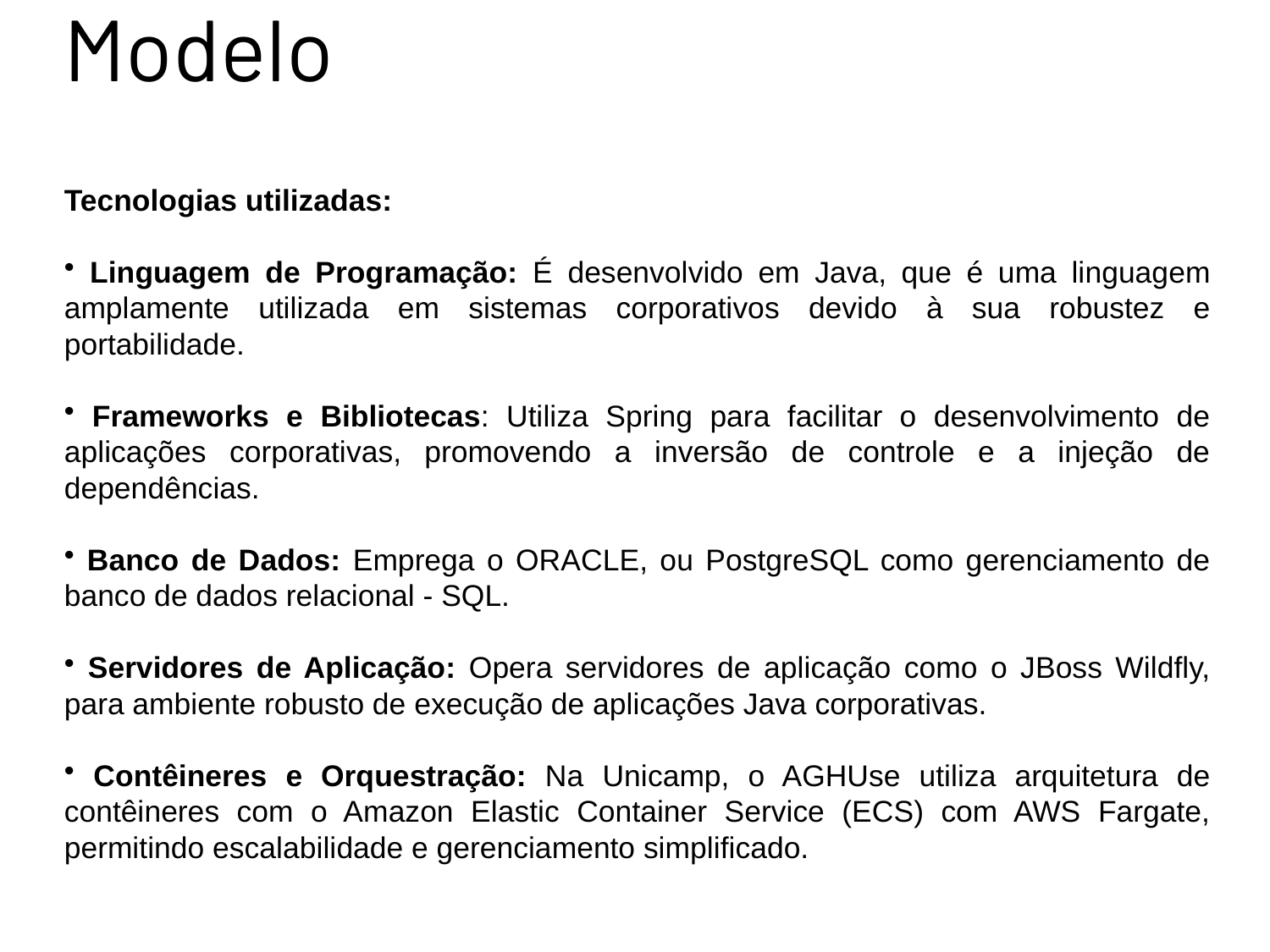

# Modelo
Tecnologias utilizadas:

 Linguagem de Programação: É desenvolvido em Java, que é uma linguagem amplamente utilizada em sistemas corporativos devido à sua robustez e portabilidade.

 Frameworks e Bibliotecas: Utiliza Spring para facilitar o desenvolvimento de aplicações corporativas, promovendo a inversão de controle e a injeção de dependências.

 Banco de Dados: Emprega o ORACLE, ou PostgreSQL como gerenciamento de banco de dados relacional - SQL.

 Servidores de Aplicação: Opera servidores de aplicação como o JBoss Wildfly, para ambiente robusto de execução de aplicações Java corporativas.

 Contêineres e Orquestração: Na Unicamp, o AGHUse utiliza arquitetura de contêineres com o Amazon Elastic Container Service (ECS) com AWS Fargate, permitindo escalabilidade e gerenciamento simplificado.